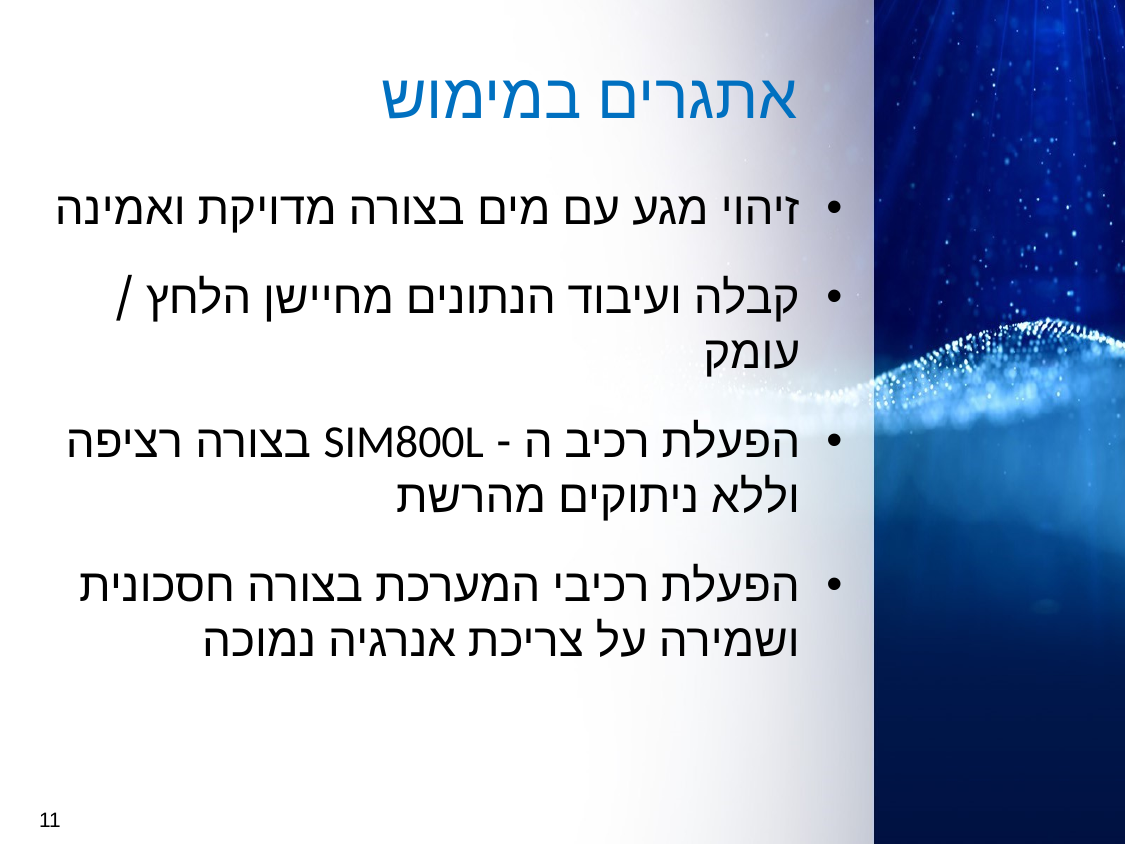

# אתגרים במימוש
זיהוי מגע עם מים בצורה מדויקת ואמינה
קבלה ועיבוד הנתונים מחיישן הלחץ / עומק
הפעלת רכיב ה - SIM800L בצורה רציפה וללא ניתוקים מהרשת
הפעלת רכיבי המערכת בצורה חסכונית ושמירה על צריכת אנרגיה נמוכה
11